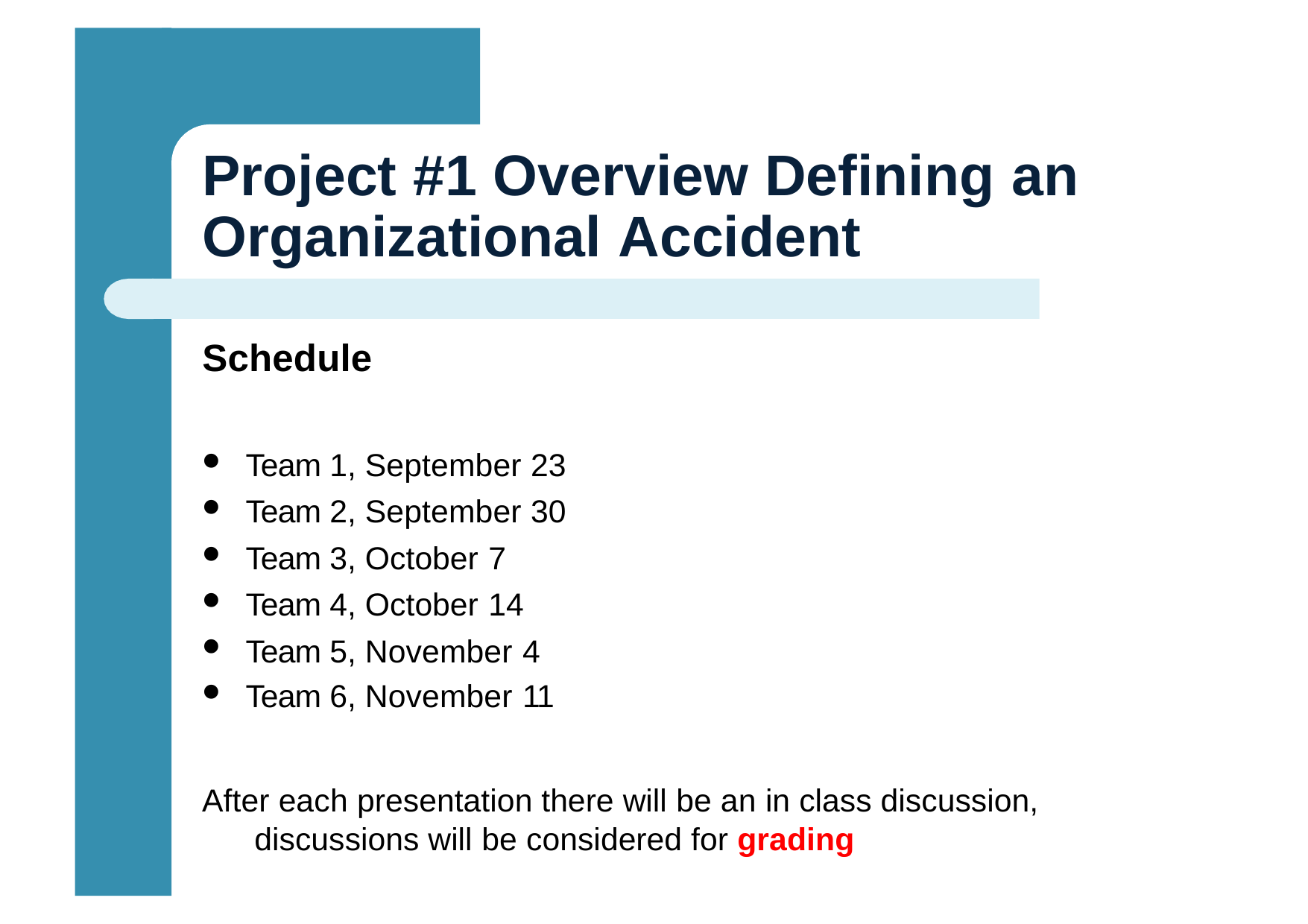

# Project #1 Overview Defining an
Organizational Accident
Schedule

Team 1, September 23
Team 2, September 30
Team 3, October 7
Team 4, October 14
Team 5, November 4
Team 6, November 11

After each presentation there will be an in class discussion,  discussions will be considered for grading